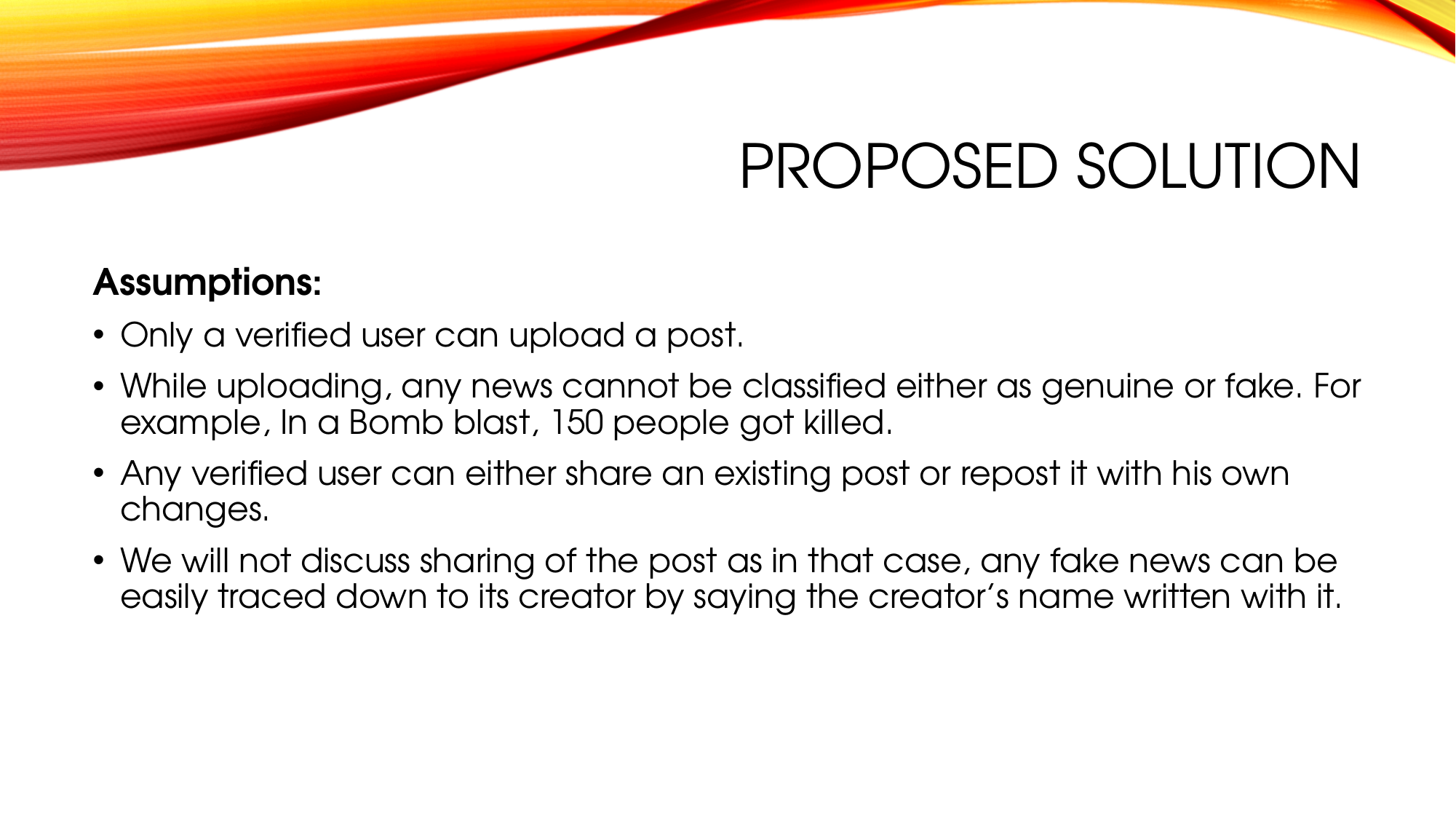

# Proposed solution
Assumptions:
Only a verified user can upload a post.
While uploading, any news cannot be classified either as genuine or fake. For example, In a Bomb blast, 150 people got killed.
Any verified user can either share an existing post or repost it with his own changes.
We will not discuss sharing of the post as in that case, any fake news can be easily traced down to its creator by saying the creator’s name written with it.